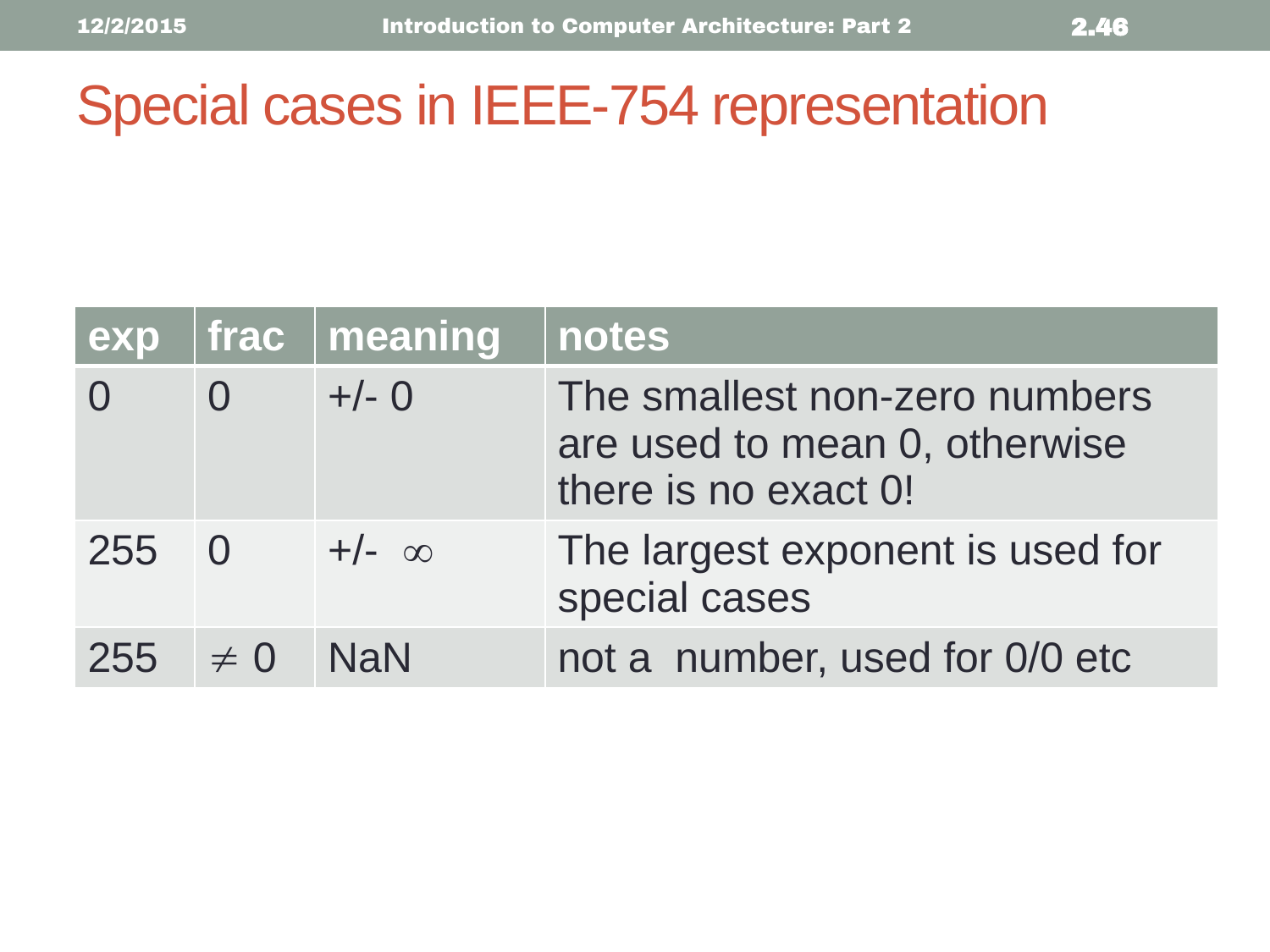

12/2/2015
Introduction to Computer Architecture: Part 2
2.46
# Special cases in IEEE-754 representation
| exp | frac | meaning | notes |
| --- | --- | --- | --- |
| 0 | 0 | +/- 0 | The smallest non-zero numbers are used to mean 0, otherwise there is no exact 0! |
| 255 | 0 | +/- ∞ | The largest exponent is used for special cases |
| 255 | ≠ 0 | NaN | not a number, used for 0/0 etc |